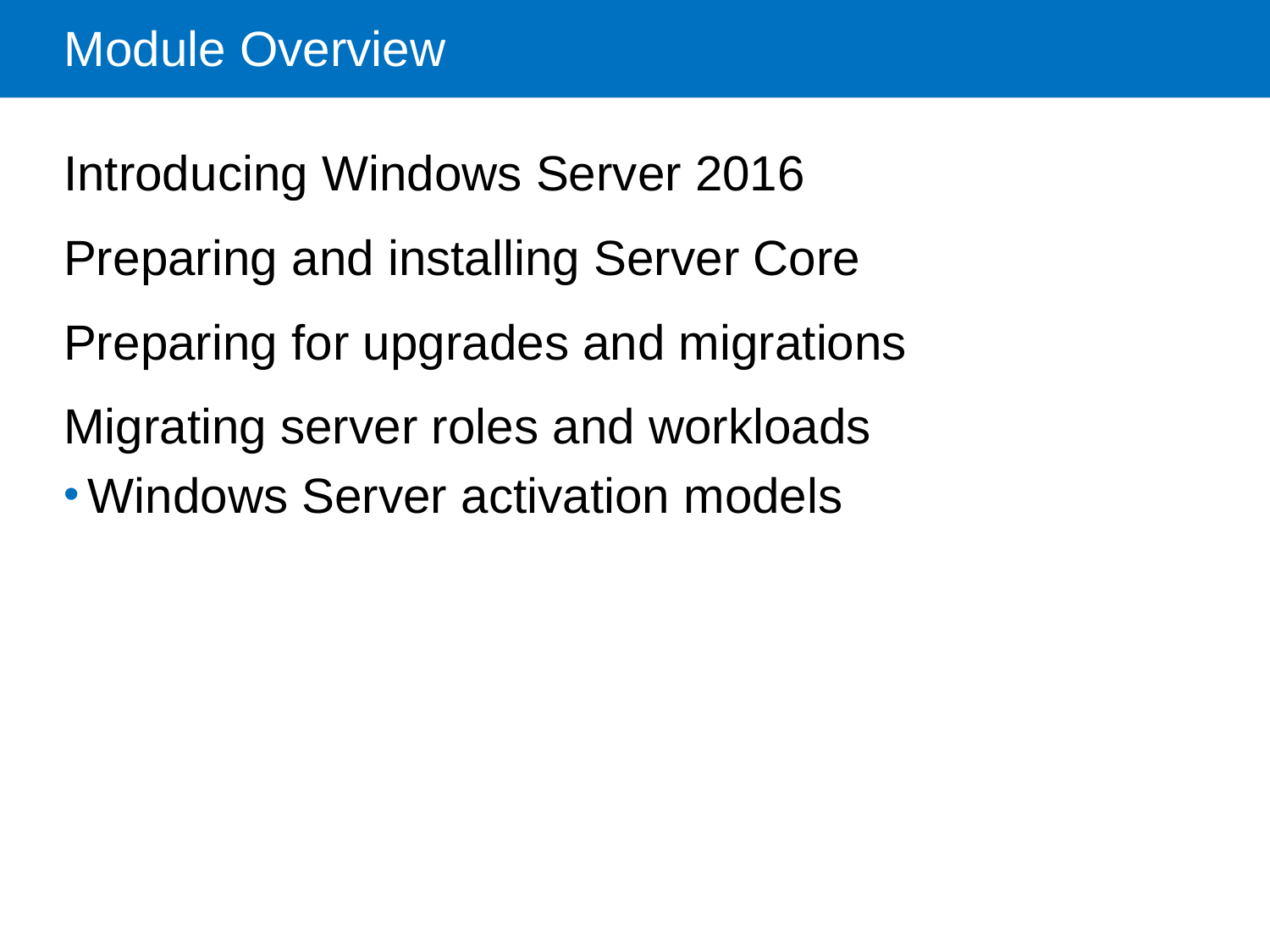

# Module Overview
Introducing Windows Server 2016
Preparing and installing Server Core
Preparing for upgrades and migrations
Migrating server roles and workloads
Windows Server activation models